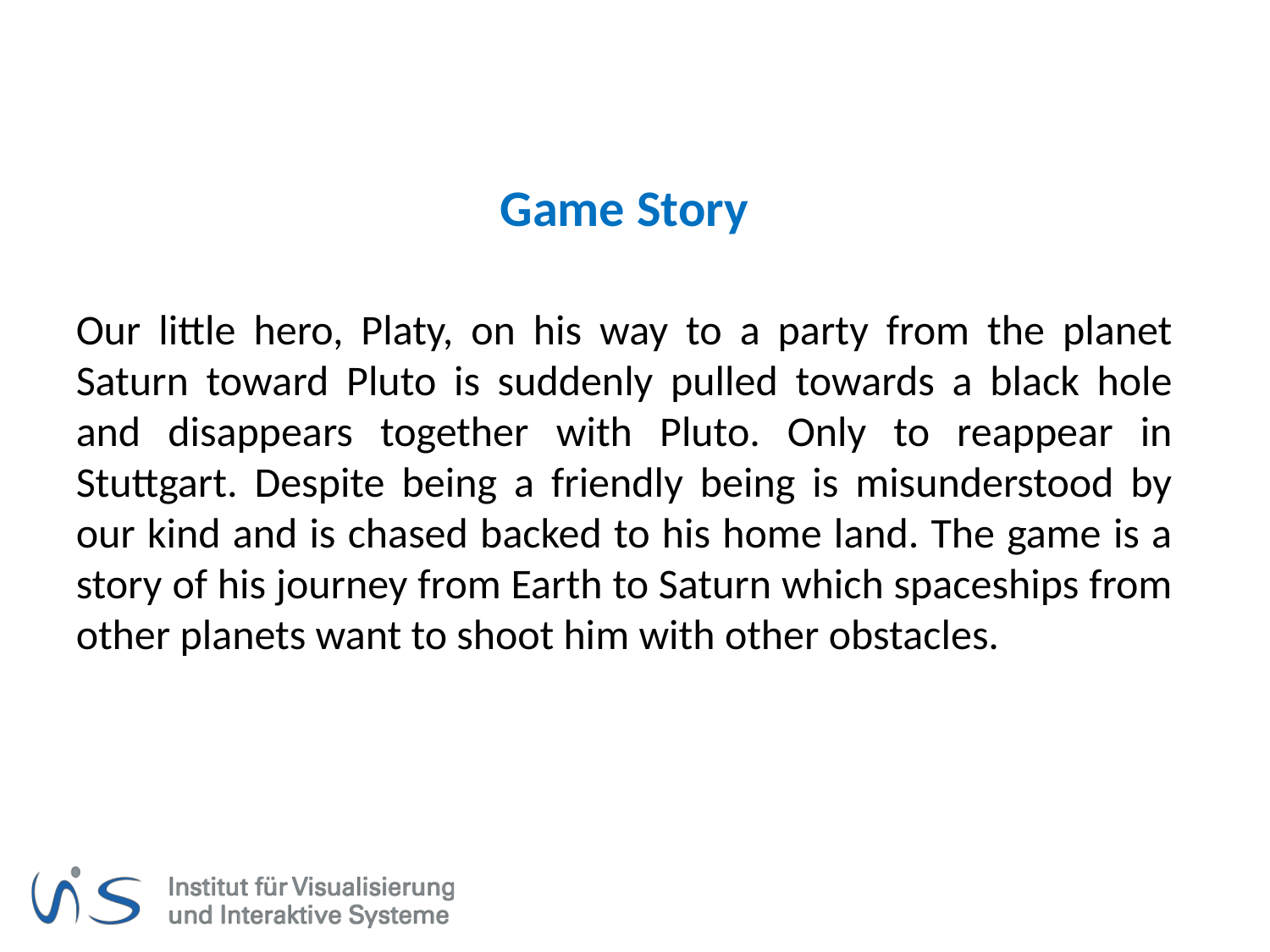

Game Story
Our little hero, Platy, on his way to a party from the planet Saturn toward Pluto is suddenly pulled towards a black hole and disappears together with Pluto. Only to reappear in Stuttgart. Despite being a friendly being is misunderstood by our kind and is chased backed to his home land. The game is a story of his journey from Earth to Saturn which spaceships from other planets want to shoot him with other obstacles.